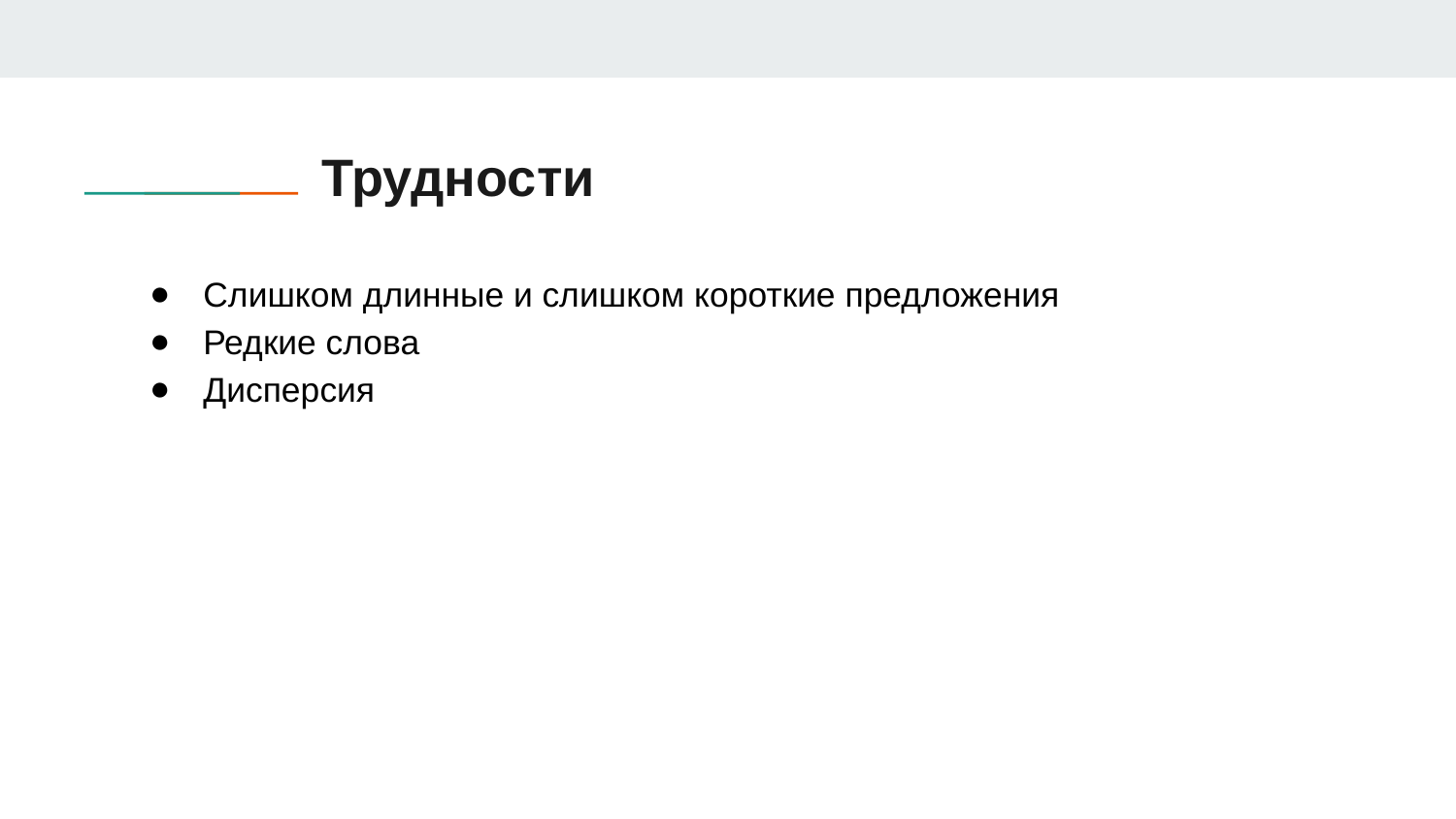

# Трудности
Слишком длинные и слишком короткие предложения
Редкие слова
Дисперсия